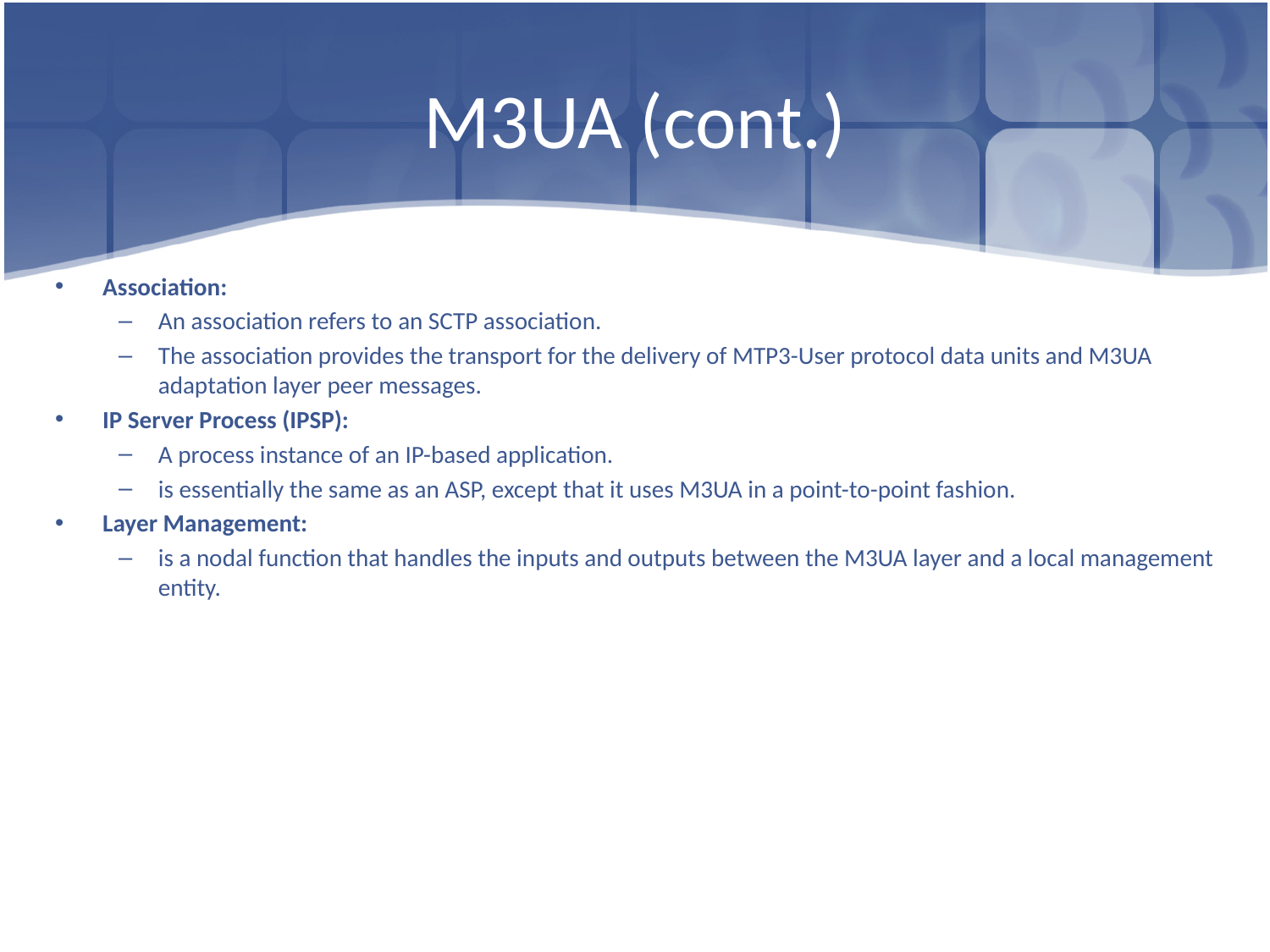

# M3UA (cont.)
Association:
An association refers to an SCTP association.
The association provides the transport for the delivery of MTP3-User protocol data units and M3UA adaptation layer peer messages.
IP Server Process (IPSP):
A process instance of an IP-based application.
is essentially the same as an ASP, except that it uses M3UA in a point-to-point fashion.
Layer Management:
is a nodal function that handles the inputs and outputs between the M3UA layer and a local management entity.